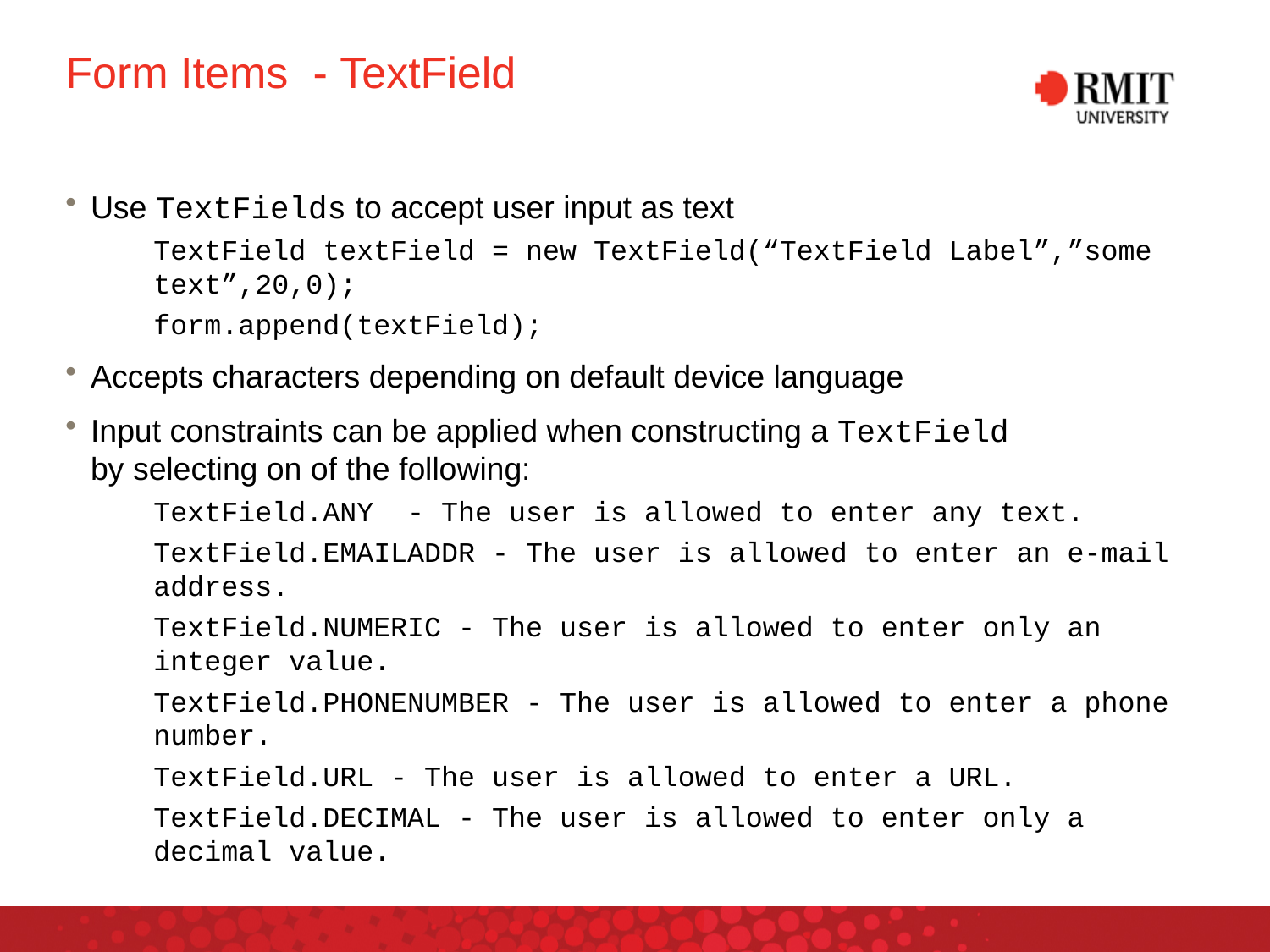

# Form Items  - TextField
Use TextFields to accept user input as text
TextField textField = new TextField(“TextField Label”,”some text”,20,0);
form.append(textField);
Accepts characters depending on default device language
Input constraints can be applied when constructing a TextField
by selecting on of the following:
TextField.ANY  - The user is allowed to enter any text.
TextField.EMAILADDR - The user is allowed to enter an e-mail address.
TextField.NUMERIC - The user is allowed to enter only an integer value.
TextField.PHONENUMBER - The user is allowed to enter a phone number.
TextField.URL - The user is allowed to enter a URL.
TextField.DECIMAL - The user is allowed to enter only a decimal value.